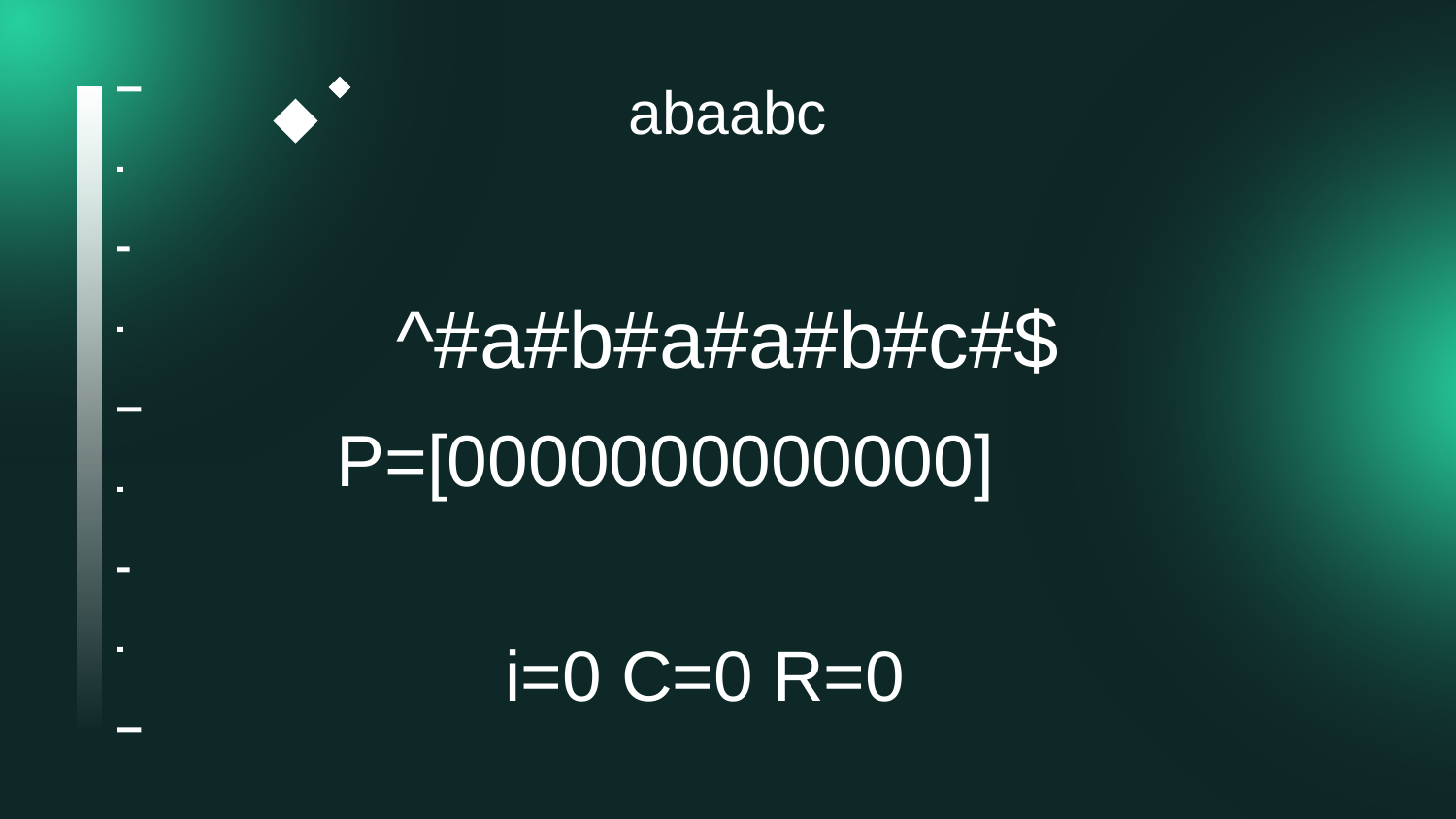

# abaabc

^#a#b#a#a#b#c#$

P=[0000000000000]
i=0 C=0 R=0